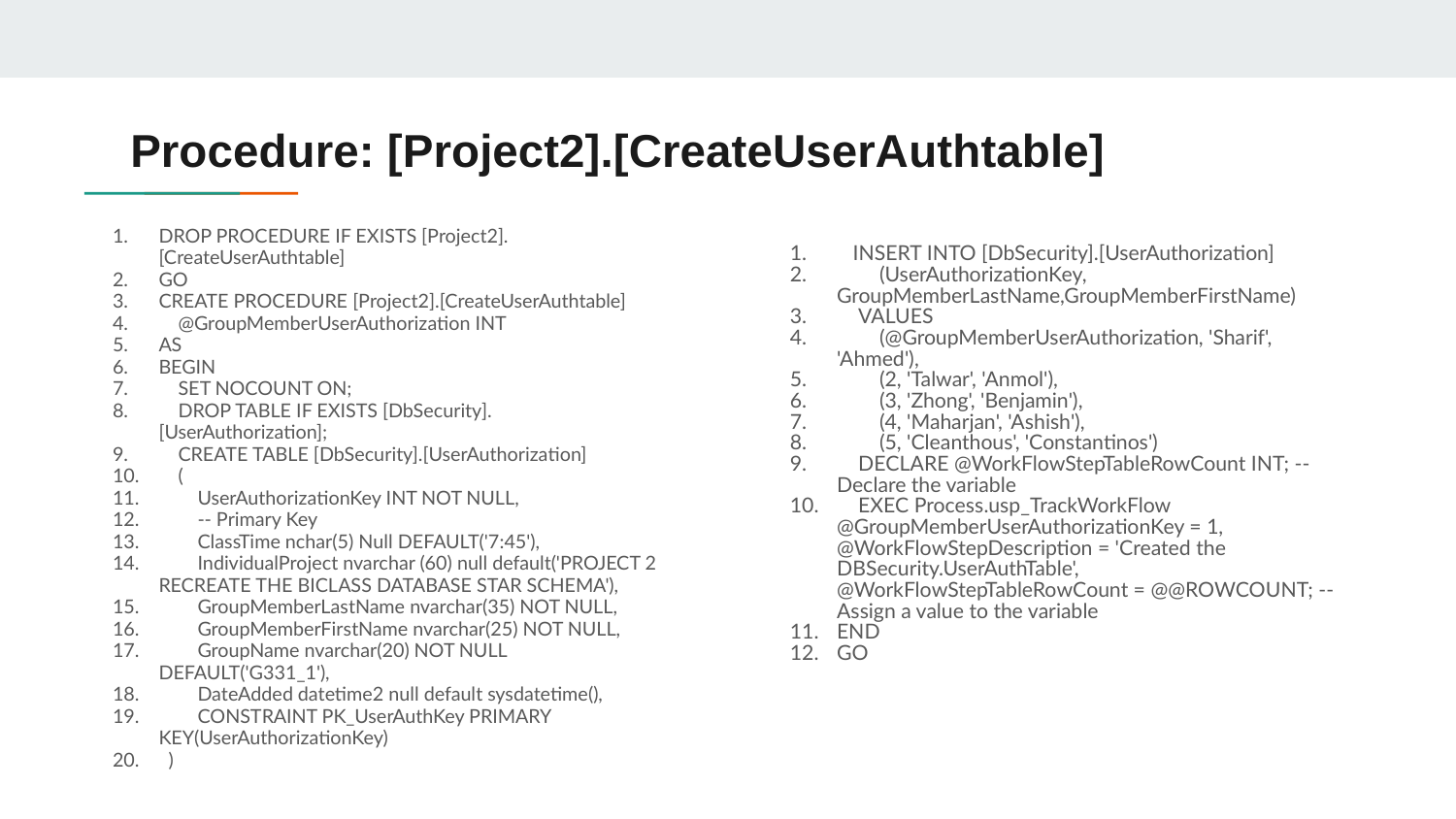

# Procedure: [Project2].[CreateUserAuthtable]
DROP PROCEDURE IF EXISTS [Project2].[CreateUserAuthtable]
GO
CREATE PROCEDURE [Project2].[CreateUserAuthtable]
    @GroupMemberUserAuthorization INT
AS
BEGIN
    SET NOCOUNT ON;
    DROP TABLE IF EXISTS [DbSecurity].[UserAuthorization];
    CREATE TABLE [DbSecurity].[UserAuthorization]
    (
        UserAuthorizationKey INT NOT NULL,
        -- Primary Key
        ClassTime nchar(5) Null DEFAULT('7:45'),
        IndividualProject nvarchar (60) null default('PROJECT 2 RECREATE THE BICLASS DATABASE STAR SCHEMA'),
        GroupMemberLastName nvarchar(35) NOT NULL,
        GroupMemberFirstName nvarchar(25) NOT NULL,
        GroupName nvarchar(20) NOT NULL DEFAULT('G331_1'),
        DateAdded datetime2 null default sysdatetime(),
        CONSTRAINT PK_UserAuthKey PRIMARY KEY(UserAuthorizationKey)
  )
   INSERT INTO [DbSecurity].[UserAuthorization]
        (UserAuthorizationKey, GroupMemberLastName,GroupMemberFirstName)
    VALUES
        (@GroupMemberUserAuthorization, 'Sharif', 'Ahmed'),
        (2, 'Talwar', 'Anmol'),
        (3, 'Zhong', 'Benjamin'),
        (4, 'Maharjan', 'Ashish'),
        (5, 'Cleanthous', 'Constantinos')
    DECLARE @WorkFlowStepTableRowCount INT; -- Declare the variable
    EXEC Process.usp_TrackWorkFlow @GroupMemberUserAuthorizationKey = 1, @WorkFlowStepDescription = 'Created the DBSecurity.UserAuthTable', @WorkFlowStepTableRowCount = @@ROWCOUNT; -- Assign a value to the variable
END
GO